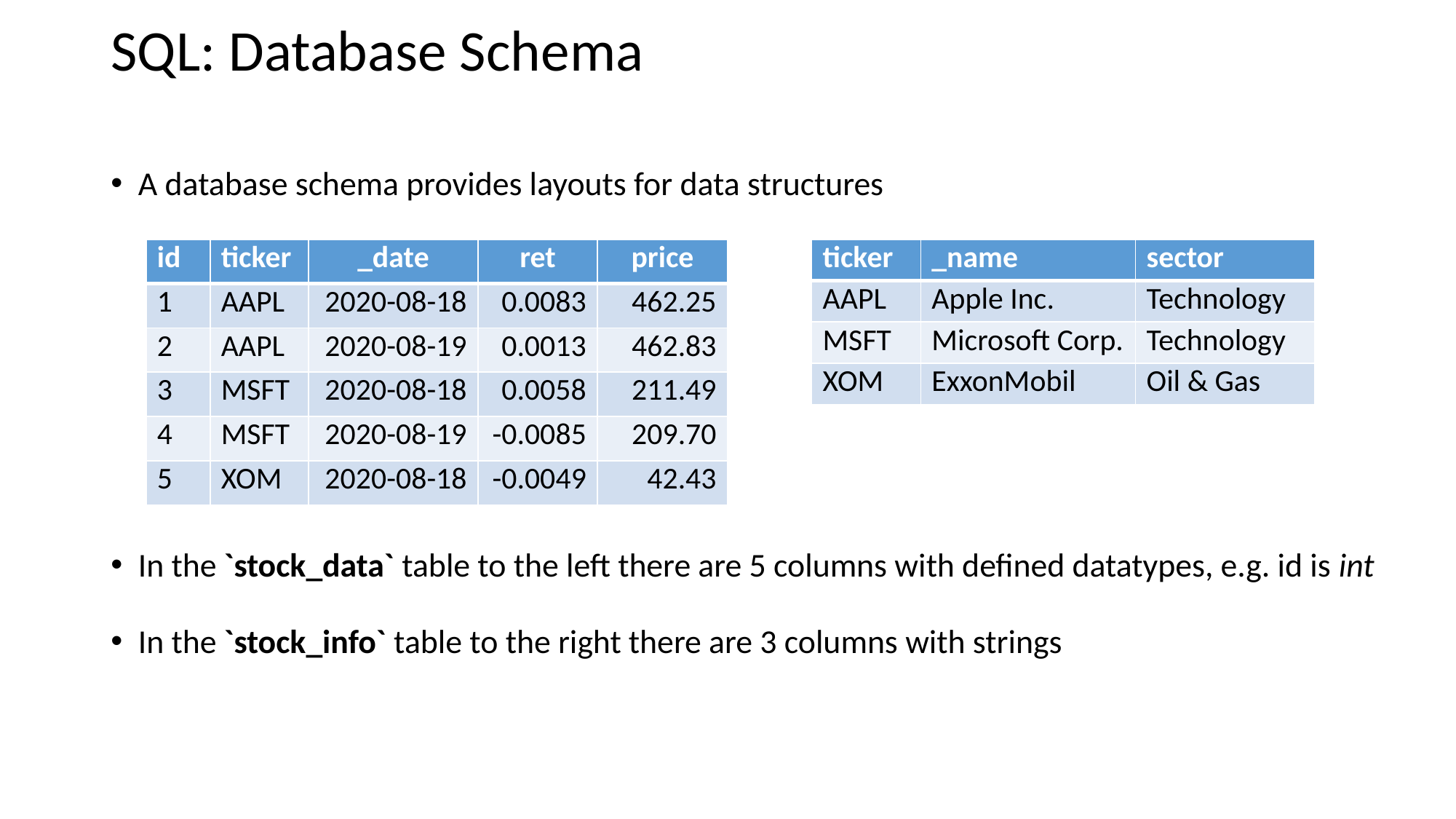

# SQL: Database Schema
A database schema provides layouts for data structures

In the `stock_data` table to the left there are 5 columns with defined datatypes, e.g. id is int
In the `stock_info` table to the right there are 3 columns with strings

| id | ticker | \_date | ret | price |
| --- | --- | --- | --- | --- |
| 1 | AAPL | 2020-08-18 | 0.0083 | 462.25 |
| 2 | AAPL | 2020-08-19 | 0.0013 | 462.83 |
| 3 | MSFT | 2020-08-18 | 0.0058 | 211.49 |
| 4 | MSFT | 2020-08-19 | -0.0085 | 209.70 |
| 5 | XOM | 2020-08-18 | -0.0049 | 42.43 |
| ticker | \_name | sector |
| --- | --- | --- |
| AAPL | Apple Inc. | Technology |
| MSFT | Microsoft Corp. | Technology |
| XOM | ExxonMobil | Oil & Gas |